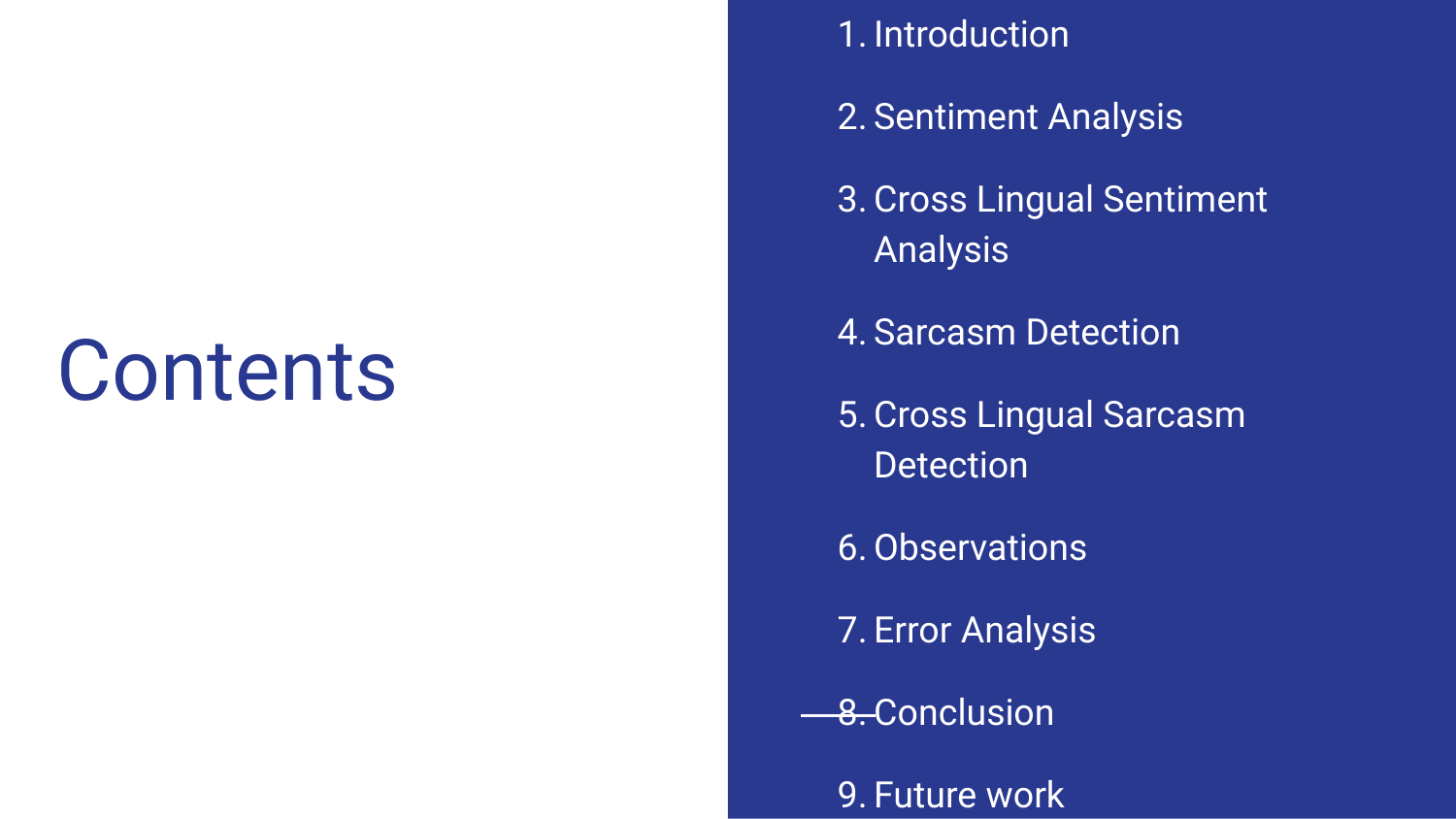

Introduction
Sentiment Analysis
Cross Lingual Sentiment Analysis
Sarcasm Detection
Cross Lingual Sarcasm Detection
Observations
Error Analysis
Conclusion
Future work
# Contents